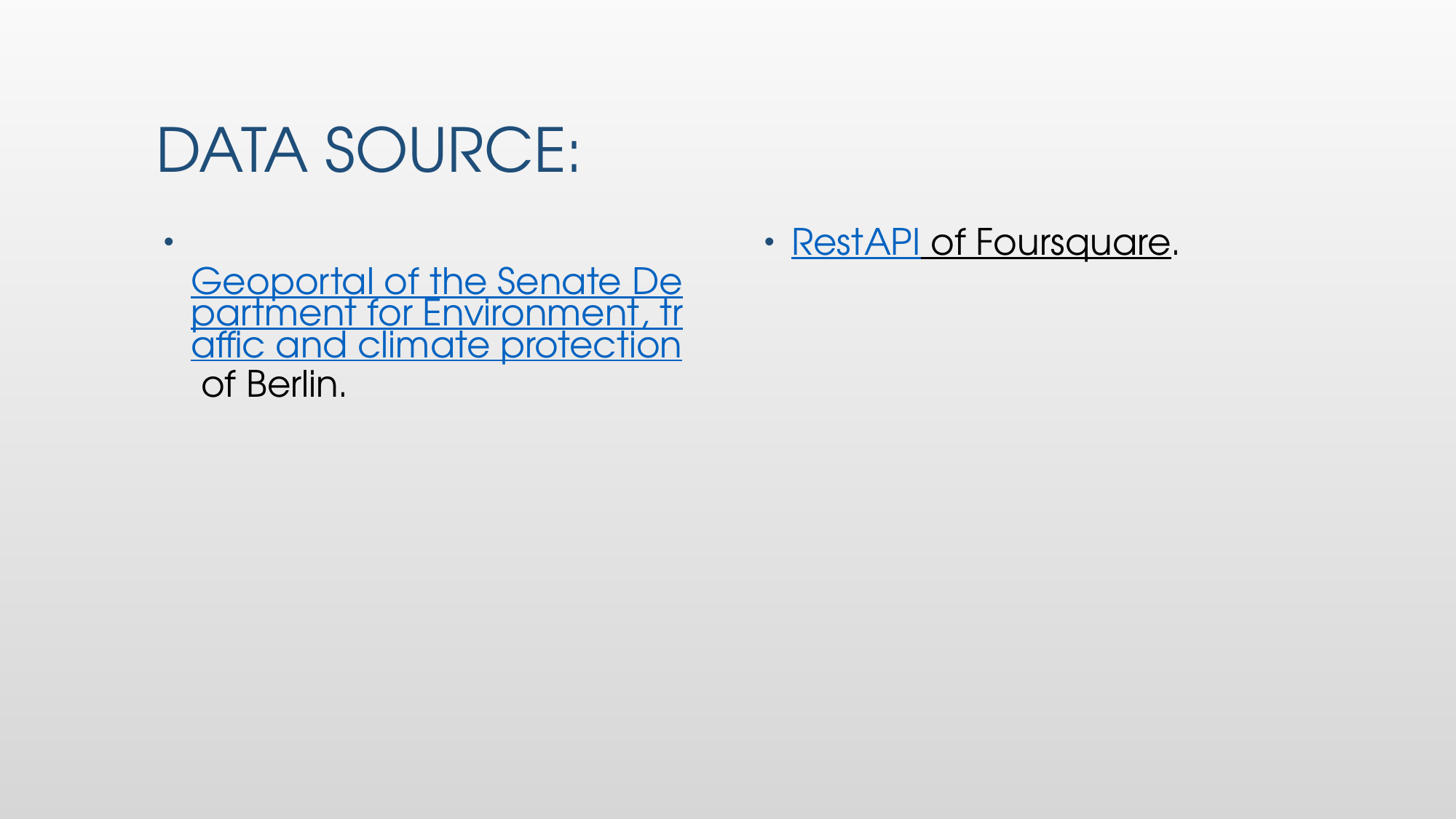

# Data Source:
 Geoportal of the Senate Department for Environment, traffic and climate protection of Berlin.
RestAPI of Foursquare.